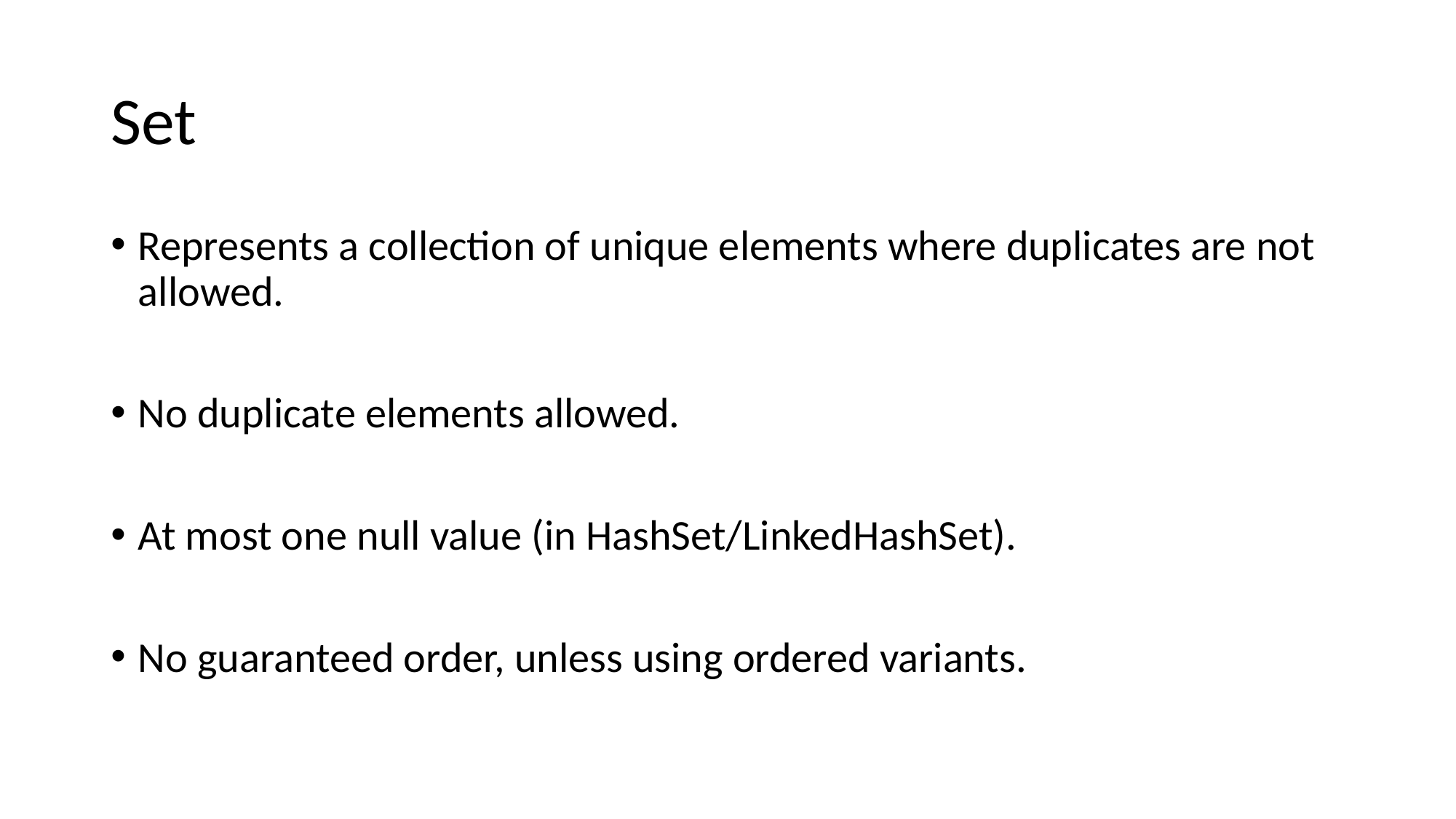

# Set
Represents a collection of unique elements where duplicates are not allowed.

No duplicate elements allowed.

At most one null value (in HashSet/LinkedHashSet).

No guaranteed order, unless using ordered variants.